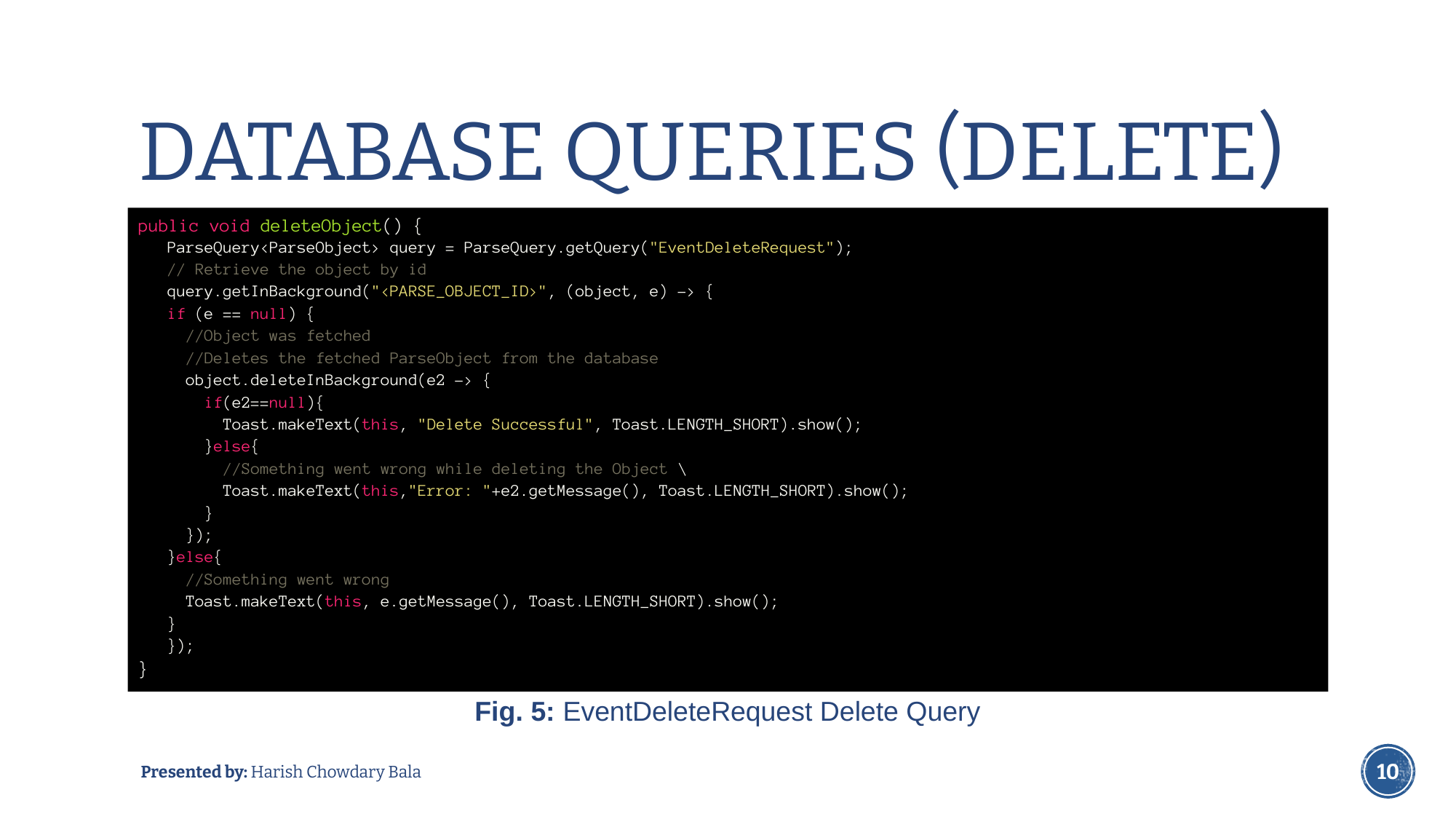

# Database Queries (Delete)
public void deleteObject() {
ParseQuery<ParseObject> query = ParseQuery.getQuery("EventDeleteRequest");
// Retrieve the object by id
query.getInBackground("<PARSE_OBJECT_ID>", (object, e) -> {
	if (e == null) {
	  //Object was fetched
	  //Deletes the fetched ParseObject from the database
	  object.deleteInBackground(e2 -> {
	    if(e2==null){
	      Toast.makeText(this, "Delete Successful", Toast.LENGTH_SHORT).show();
	    }else{
	      //Something went wrong while deleting the Object \
	      Toast.makeText(this,"Error: "+e2.getMessage(), Toast.LENGTH_SHORT).show();
	    }
	  });
	}else{
	  //Something went wrong
	  Toast.makeText(this, e.getMessage(), Toast.LENGTH_SHORT).show();
	}
});
}
Fig. 5: EventDeleteRequest Delete Query
Presented by: Harish Chowdary Bala
10